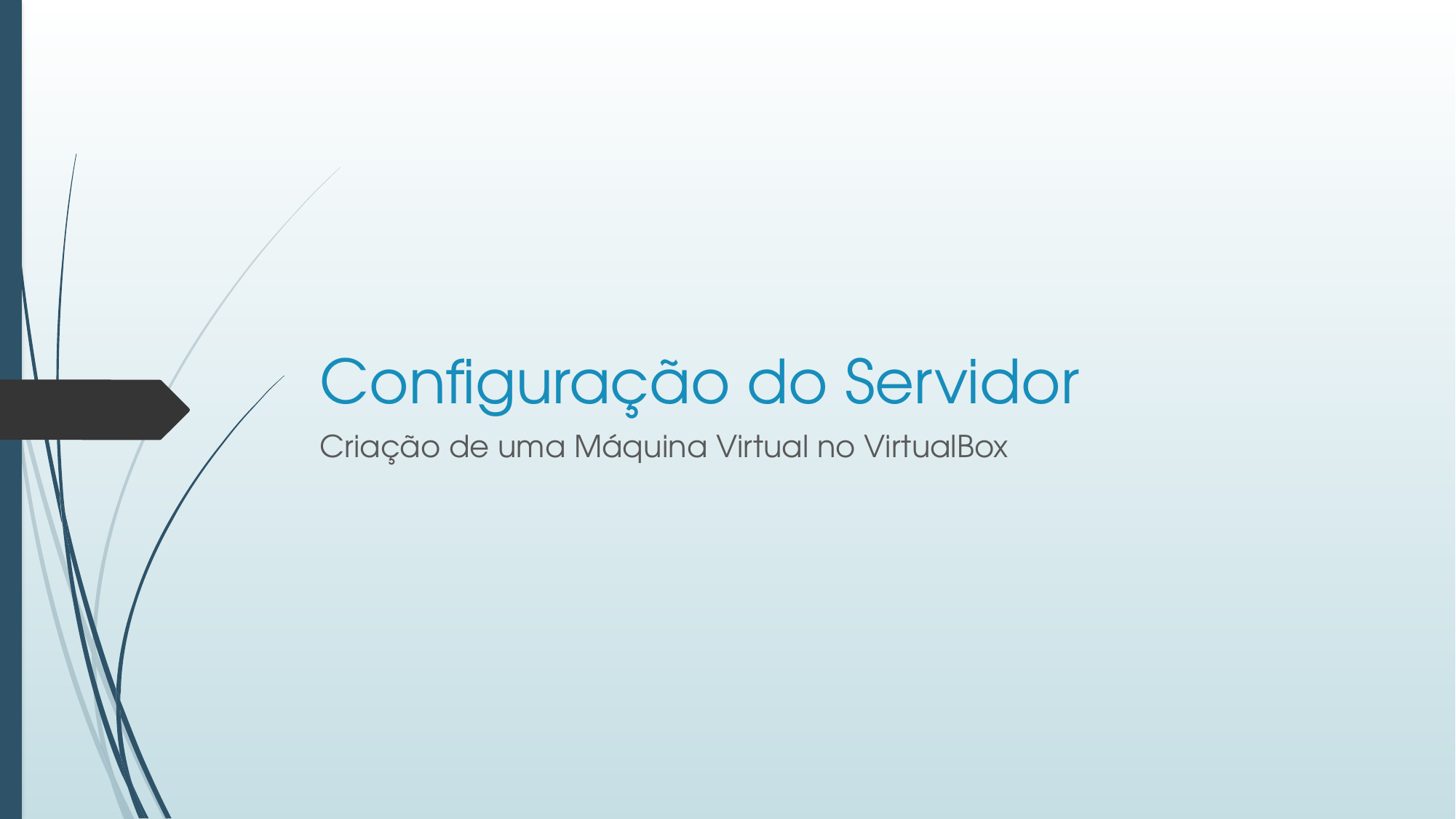

# Configuração do Servidor
Criação de uma Máquina Virtual no VirtualBox